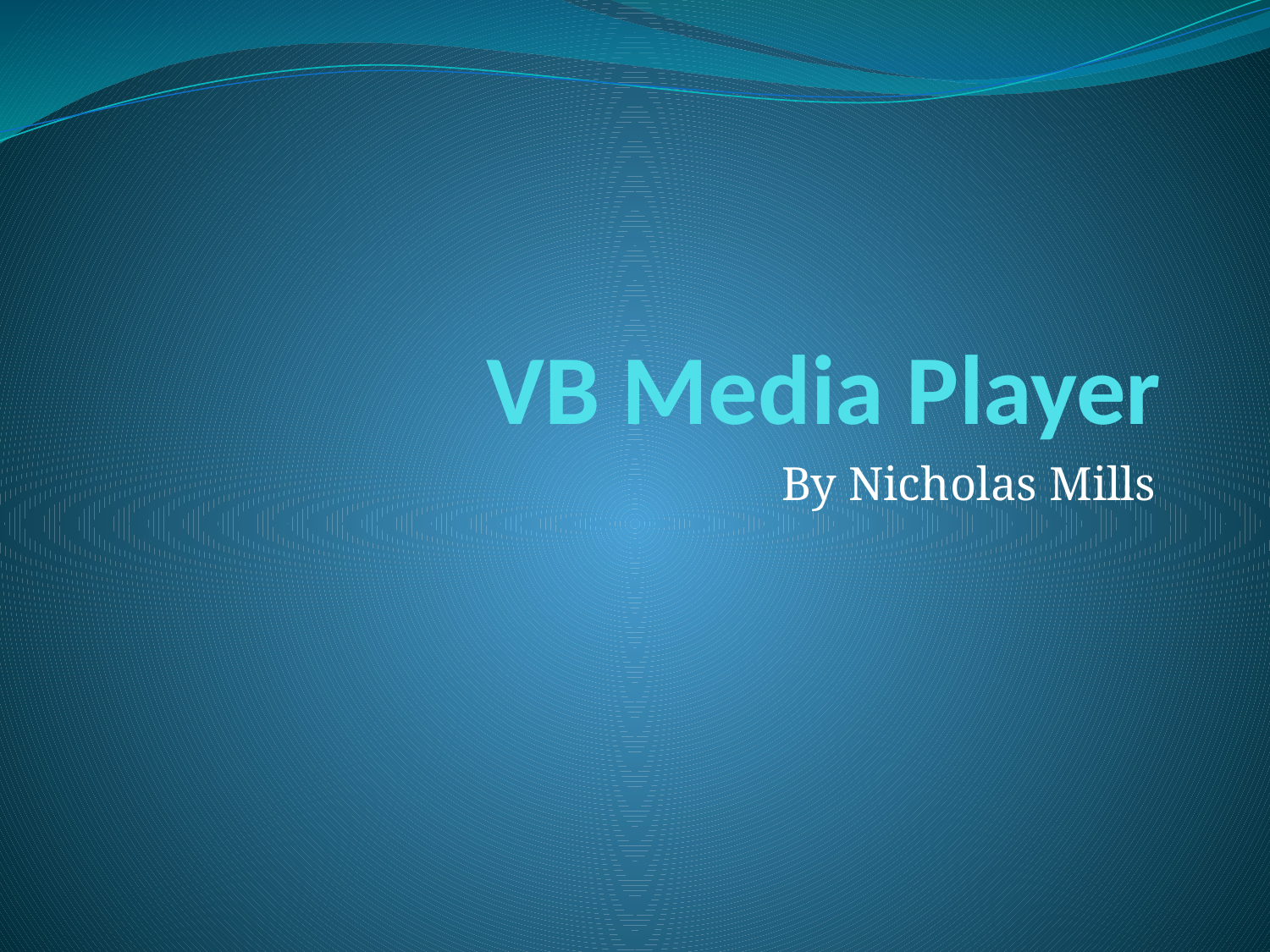

# VB Media Player
By Nicholas Mills